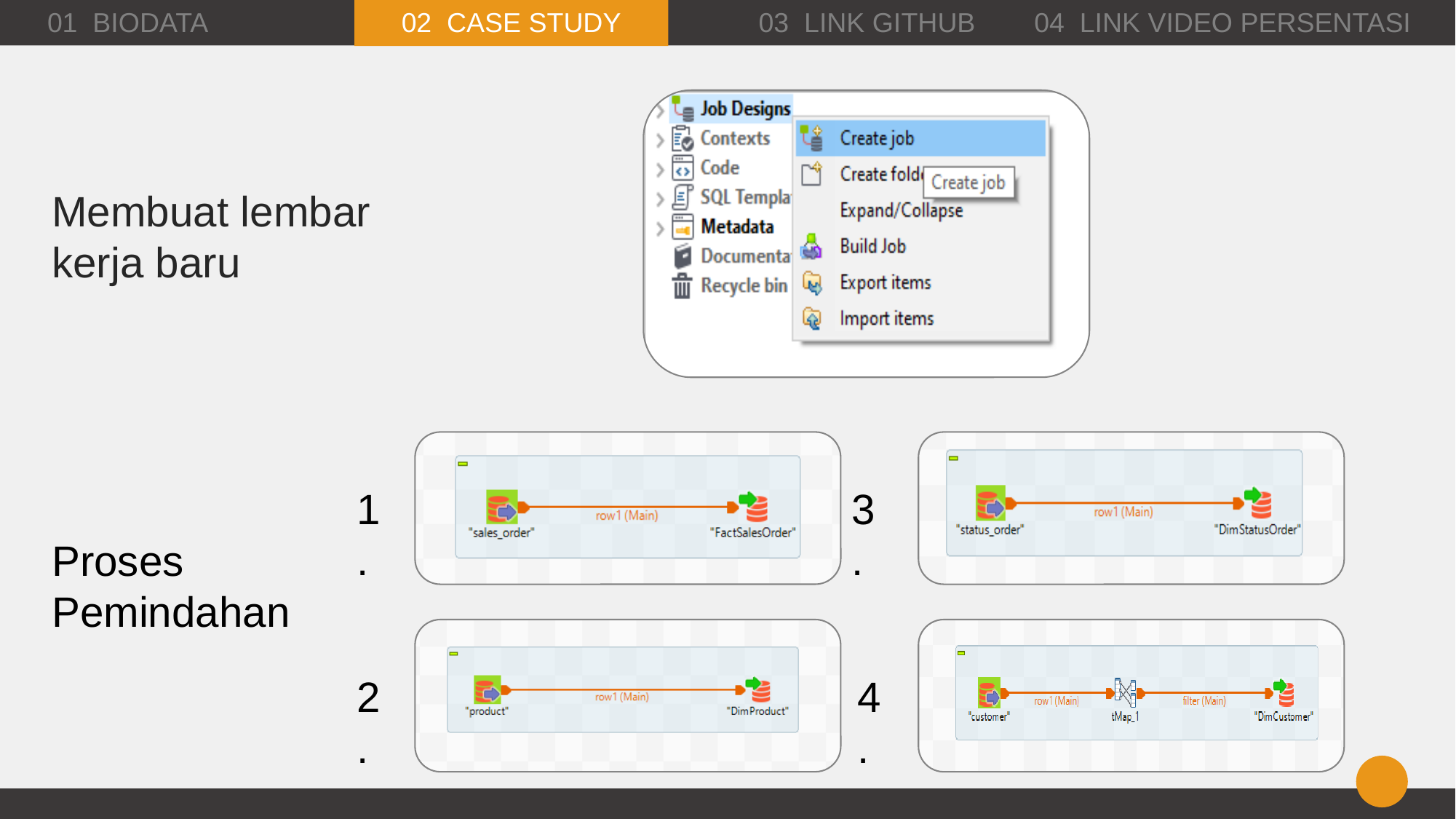

02  CASE STUDY
01  BIODATA
03  LINK GITHUB
04  LINK VIDEO PERSENTASI

Membuat lembar kerja baru

1.
3.
Proses Pemindahan

2.
4.